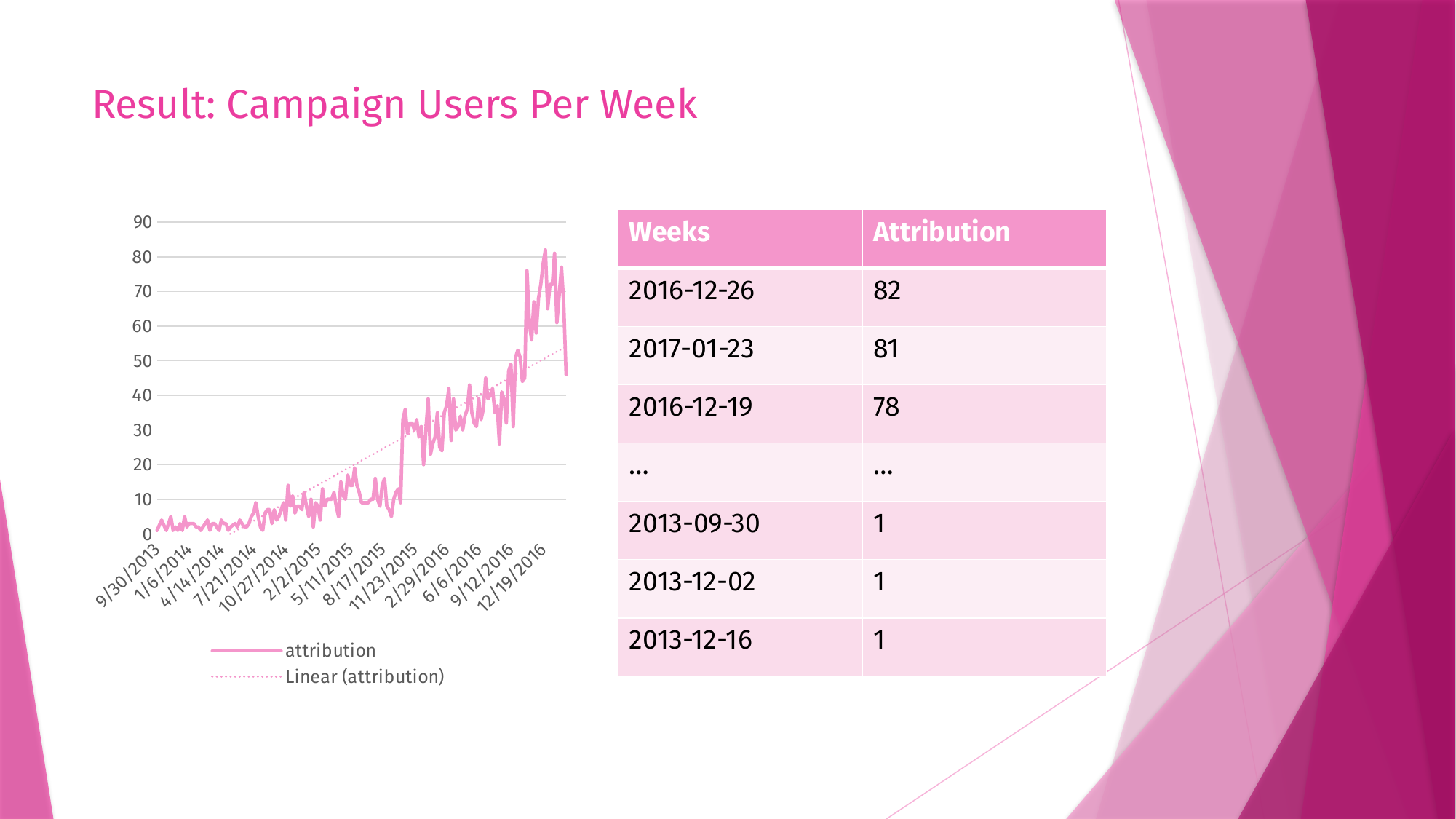

# Result: Campaign Users Per Week

### Chart

| Category | attribution |
|---|---|
| 41547 | 1.0 |
| 41561 | 4.0 |
| 41575 | 1.0 |
| 41582 | 3.0 |
| 41589 | 5.0 |
| 41596 | 1.0 |
| 41603 | 2.0 |
| 41610 | 1.0 |
| 41617 | 3.0 |
| 41624 | 1.0 |
| 41631 | 5.0 |
| 41638 | 2.0 |
| 41645 | 3.0 |
| 41652 | 3.0 |
| 41659 | 3.0 |
| 41666 | 2.0 |
| 41673 | 2.0 |
| 41680 | 1.0 |
| 41687 | 2.0 |
| 41701 | 4.0 |
| 41708 | 1.0 |
| 41715 | 3.0 |
| 41722 | 3.0 |
| 41736 | 1.0 |
| 41743 | 4.0 |
| 41750 | 3.0 |
| 41757 | 3.0 |
| 41764 | 1.0 |
| 41771 | 2.0 |
| 41785 | 3.0 |
| 41792 | 2.0 |
| 41799 | 4.0 |
| 41806 | 3.0 |
| 41813 | 2.0 |
| 41820 | 2.0 |
| 41827 | 3.0 |
| 41834 | 5.0 |
| 41841 | 6.0 |
| 41848 | 9.0 |
| 41855 | 5.0 |
| 41862 | 2.0 |
| 41869 | 1.0 |
| 41876 | 6.0 |
| 41883 | 7.0 |
| 41890 | 7.0 |
| 41897 | 3.0 |
| 41904 | 7.0 |
| 41911 | 4.0 |
| 41918 | 5.0 |
| 41925 | 7.0 |
| 41932 | 9.0 |
| 41939 | 4.0 |
| 41946 | 14.0 |
| 41953 | 8.0 |
| 41960 | 11.0 |
| 41967 | 6.0 |
| 41974 | 8.0 |
| 41981 | 8.0 |
| 41988 | 7.0 |
| 41995 | 12.0 |
| 42002 | 8.0 |
| 42009 | 5.0 |
| 42016 | 10.0 |
| 42023 | 2.0 |
| 42030 | 9.0 |
| 42037 | 8.0 |
| 42044 | 4.0 |
| 42051 | 13.0 |
| 42058 | 8.0 |
| 42065 | 10.0 |
| 42072 | 10.0 |
| 42079 | 10.0 |
| 42086 | 12.0 |
| 42093 | 8.0 |
| 42100 | 5.0 |
| 42107 | 15.0 |
| 42114 | 11.0 |
| 42121 | 10.0 |
| 42128 | 17.0 |
| 42135 | 14.0 |
| 42142 | 14.0 |
| 42149 | 19.0 |
| 42156 | 14.0 |
| 42163 | 12.0 |
| 42170 | 9.0 |
| 42177 | 9.0 |
| 42184 | 9.0 |
| 42191 | 9.0 |
| 42198 | 10.0 |
| 42205 | 10.0 |
| 42212 | 16.0 |
| 42219 | 10.0 |
| 42226 | 8.0 |
| 42233 | 14.0 |
| 42240 | 16.0 |
| 42247 | 8.0 |
| 42254 | 7.0 |
| 42261 | 5.0 |
| 42268 | 10.0 |
| 42275 | 12.0 |
| 42282 | 13.0 |
| 42289 | 9.0 |
| 42296 | 33.0 |
| 42303 | 36.0 |
| 42310 | 29.0 |
| 42317 | 32.0 |
| 42324 | 32.0 |
| 42331 | 30.0 |
| 42338 | 33.0 |
| 42345 | 28.0 |
| 42352 | 31.0 |
| 42359 | 20.0 |
| 42366 | 30.0 |
| 42373 | 39.0 |
| 42380 | 23.0 |
| 42387 | 26.0 |
| 42394 | 28.0 |
| 42401 | 35.0 |
| 42408 | 25.0 |
| 42415 | 24.0 |
| 42422 | 35.0 |
| 42429 | 37.0 |
| 42436 | 42.0 |
| 42443 | 27.0 |
| 42450 | 39.0 |
| 42457 | 30.0 |
| 42464 | 31.0 |
| 42471 | 34.0 |
| 42478 | 30.0 |
| 42485 | 34.0 |
| 42492 | 36.0 |
| 42499 | 43.0 |
| 42506 | 35.0 |
| 42513 | 32.0 |
| 42520 | 31.0 |
| 42527 | 39.0 |
| 42534 | 33.0 |
| 42541 | 36.0 |
| 42548 | 45.0 |
| 42555 | 39.0 |
| 42562 | 40.0 |
| 42569 | 42.0 |
| 42576 | 35.0 |
| 42583 | 37.0 |
| 42590 | 26.0 |
| 42597 | 41.0 |
| 42604 | 39.0 |
| 42611 | 32.0 |
| 42618 | 47.0 |
| 42625 | 49.0 |
| 42632 | 31.0 |
| 42639 | 51.0 |
| 42646 | 53.0 |
| 42653 | 51.0 |
| 42660 | 44.0 |
| 42667 | 45.0 |
| 42674 | 76.0 |
| 42681 | 61.0 |
| 42688 | 56.0 |
| 42695 | 67.0 |
| 42702 | 58.0 |
| 42709 | 68.0 |
| 42716 | 72.0 |
| 42723 | 78.0 |
| 42730 | 82.0 |
| 42737 | 65.0 |
| 42744 | 72.0 |
| 42751 | 72.0 |
| 42758 | 81.0 |
| 42765 | 61.0 |
| 42772 | 69.0 |
| 42779 | 77.0 |
| 42786 | 66.0 |
| 42793 | 46.0 |
| Weeks | Attribution |
| --- | --- |
| 2016-12-26 | 82 |
| 2017-01-23 | 81 |
| 2016-12-19 | 78 |
| … | … |
| 2013-09-30 | 1 |
| 2013-12-02 | 1 |
| 2013-12-16 | 1 |